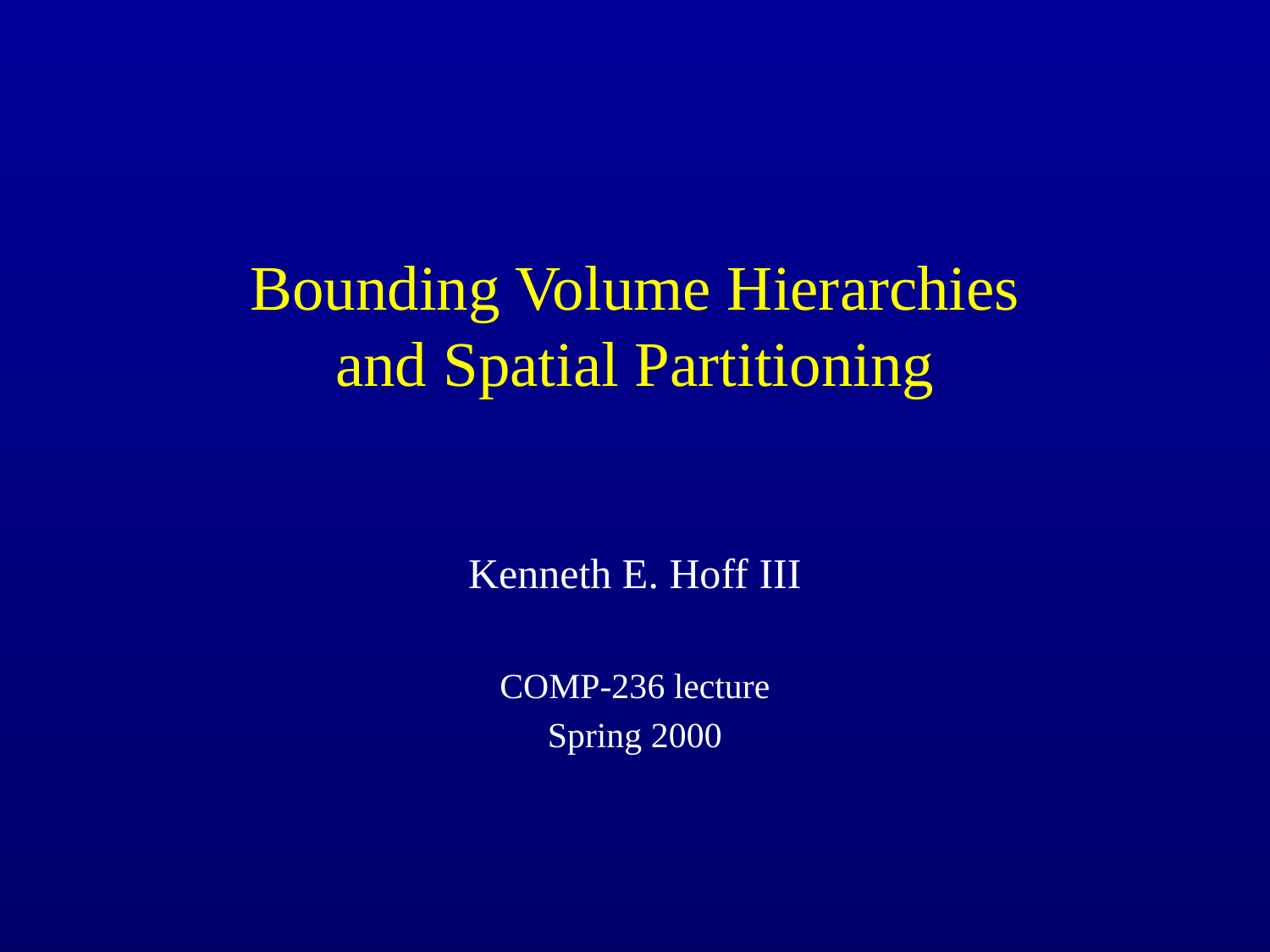

# Bounding Volume Hierarchies and Spatial Partitioning
Kenneth E. Hoff III

COMP-236 lecture
Spring 2000